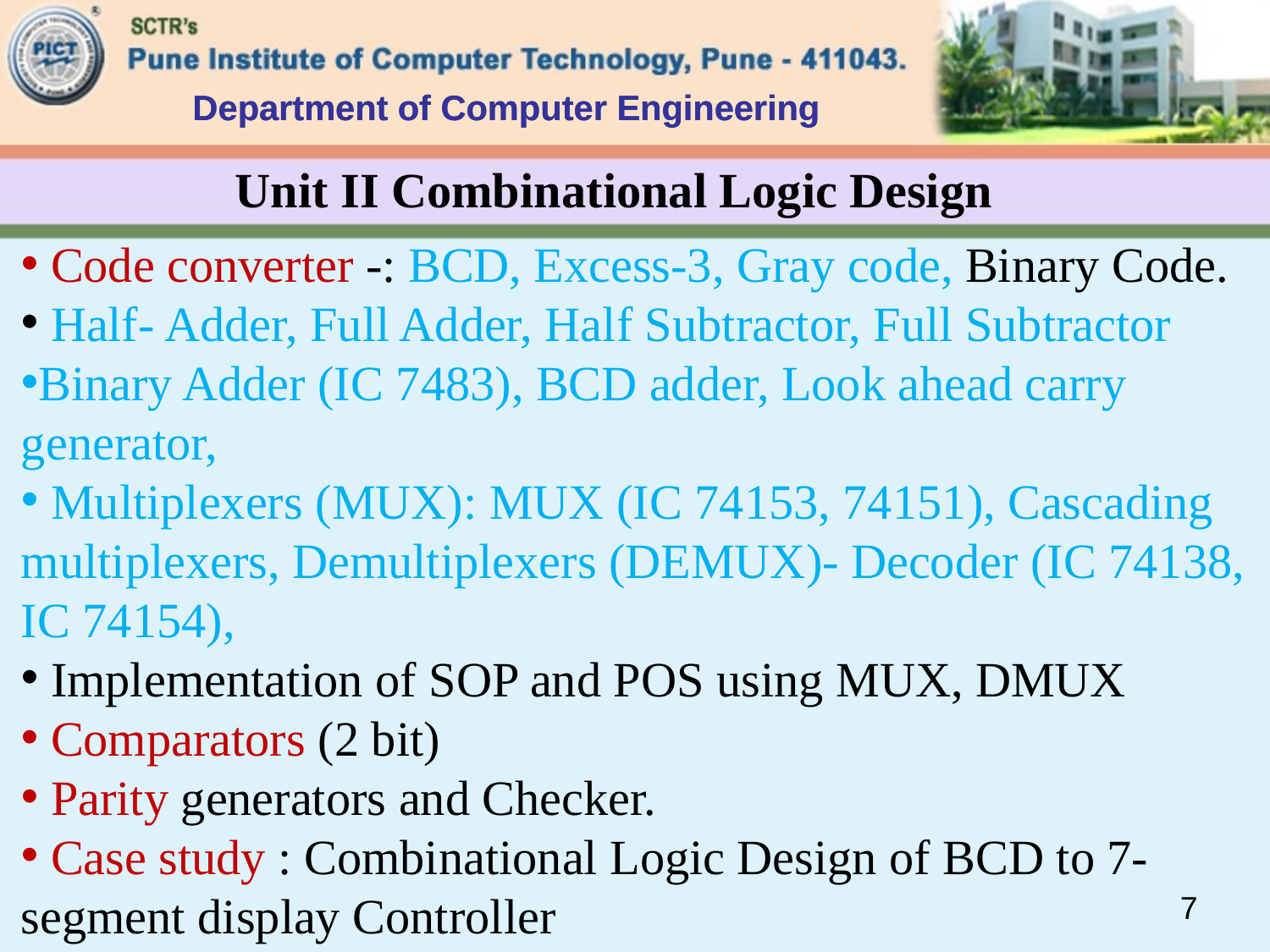

Department of Computer Engineering
# Unit II Combinational Logic Design
 Code converter -: BCD, Excess-3, Gray code, Binary Code.
 Half- Adder, Full Adder, Half Subtractor, Full Subtractor
Binary Adder (IC 7483), BCD adder, Look ahead carry generator,
 Multiplexers (MUX): MUX (IC 74153, 74151), Cascading multiplexers, Demultiplexers (DEMUX)- Decoder (IC 74138, IC 74154),
 Implementation of SOP and POS using MUX, DMUX
 Comparators (2 bit)
 Parity generators and Checker.
 Case study : Combinational Logic Design of BCD to 7-segment display Controller
7